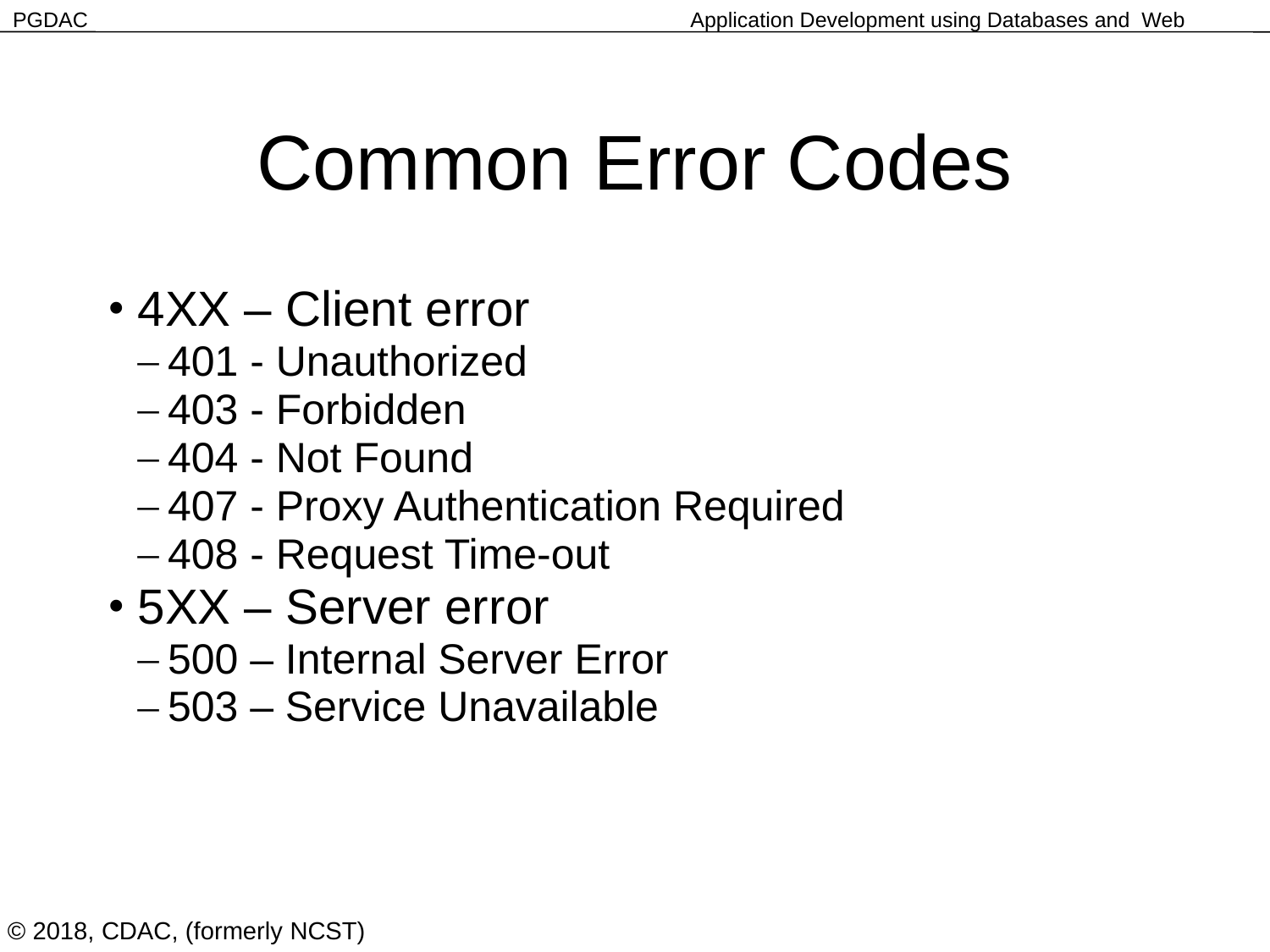

Common Error Codes
4XX – Client error
401 - Unauthorized
403 - Forbidden
404 - Not Found
407 - Proxy Authentication Required
408 - Request Time-out
5XX – Server error
500 – Internal Server Error
503 – Service Unavailable